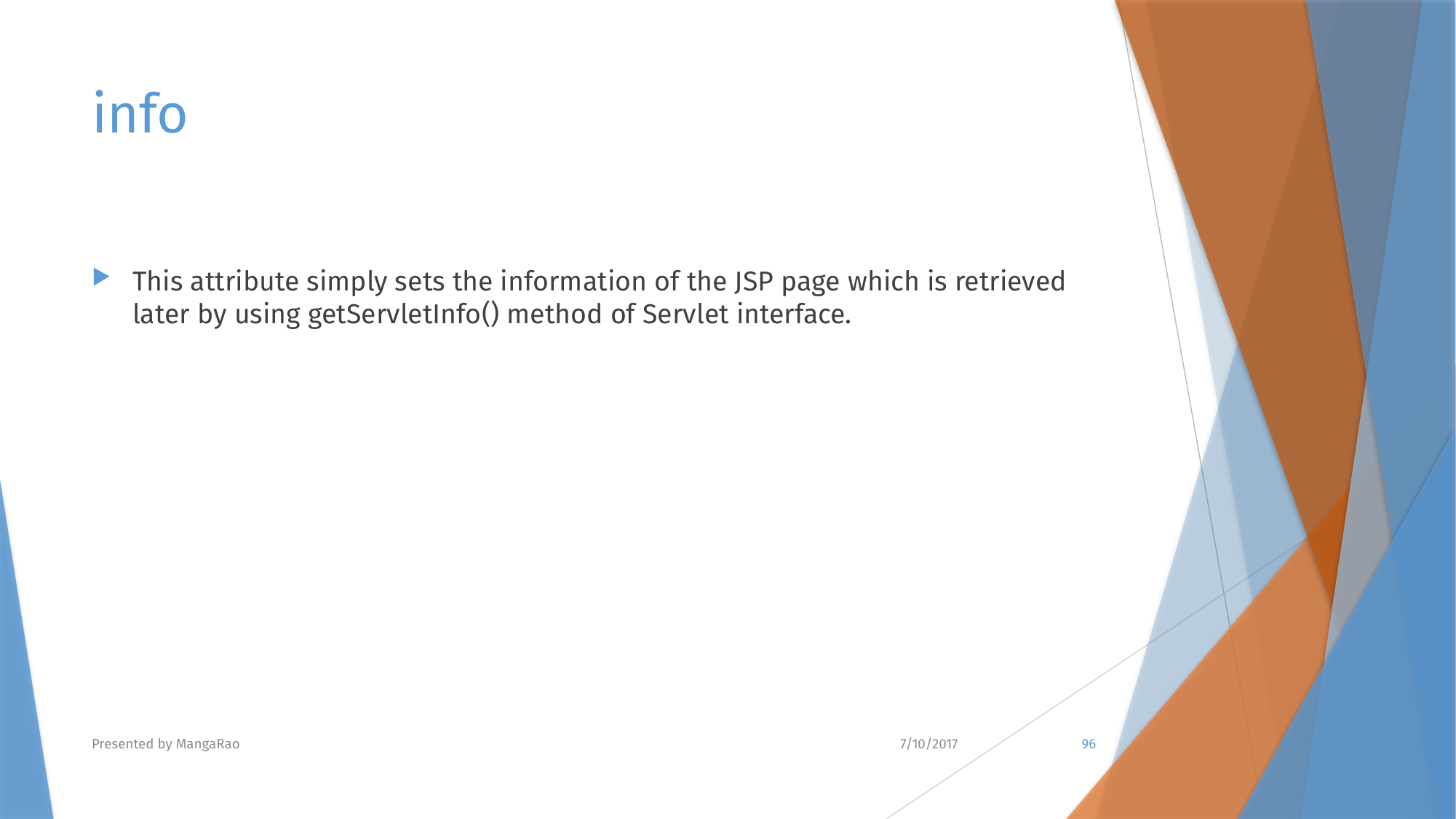

# info
This attribute simply sets the information of the JSP page which is retrieved later by using getServletInfo() method of Servlet interface.
Presented by MangaRao
7/10/2017
96